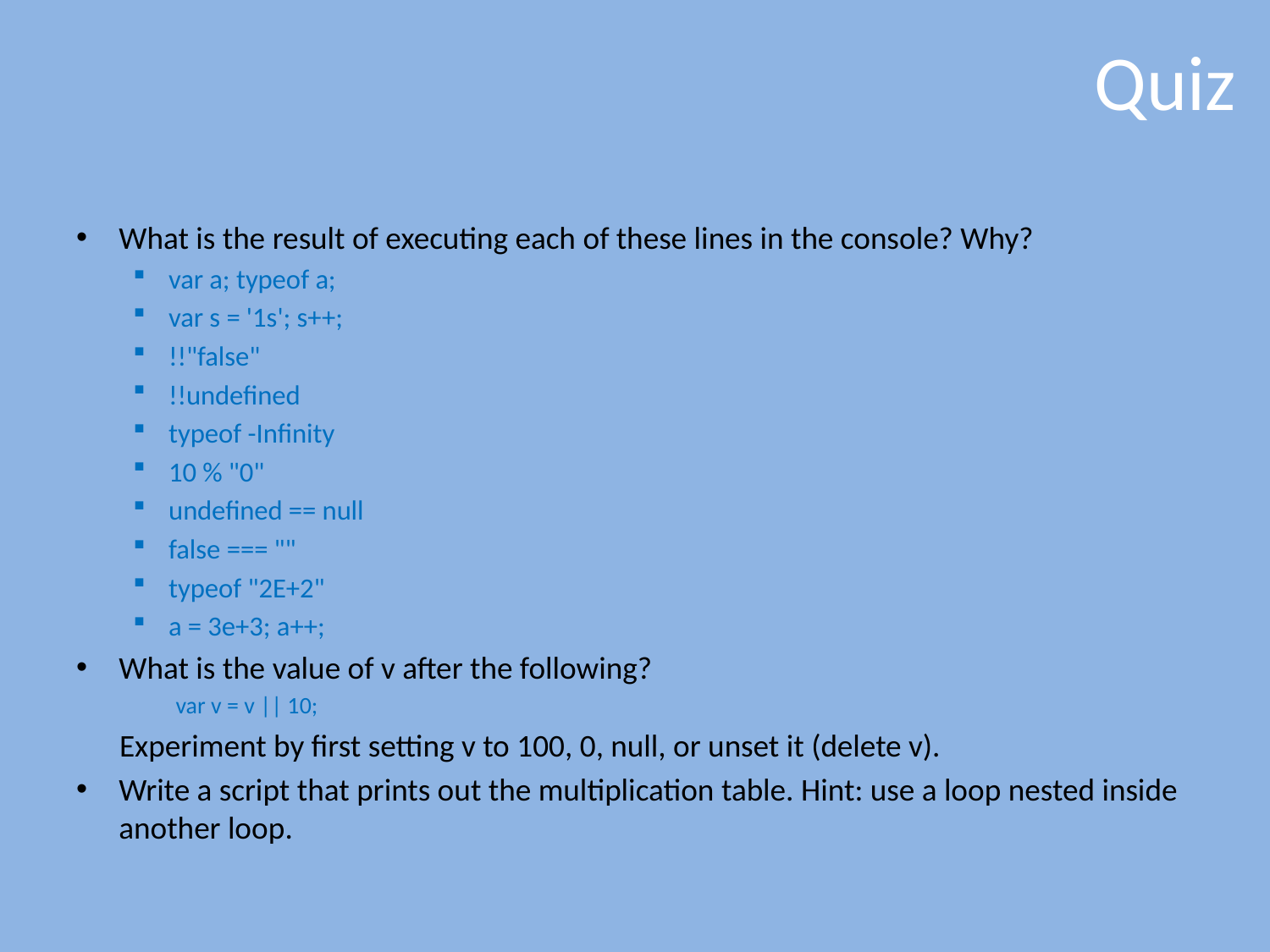

# Quiz
What is the result of executing each of these lines in the console? Why?
var a; typeof a;
var s = '1s'; s++;
!!"false"
!!undefined
typeof -Infinity
10 % "0"
undefined == null
false === ""
typeof "2E+2"
a = 3e+3; a++;
What is the value of v after the following?
var v = v || 10;
      Experiment by first setting v to 100, 0, null, or unset it (delete v).
Write a script that prints out the multiplication table. Hint: use a loop nested inside another loop.